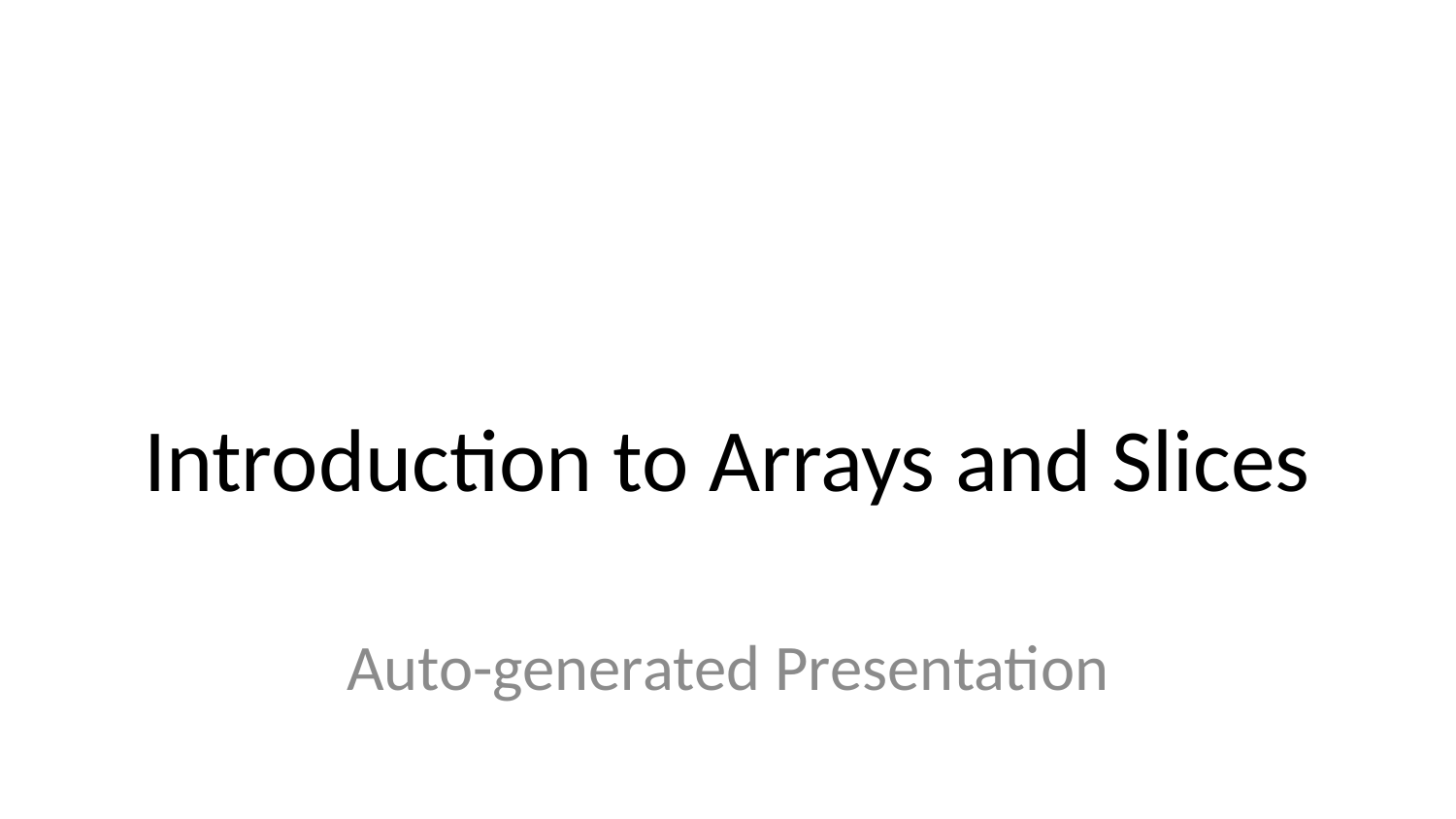

# Introduction to Arrays and Slices
Auto-generated Presentation